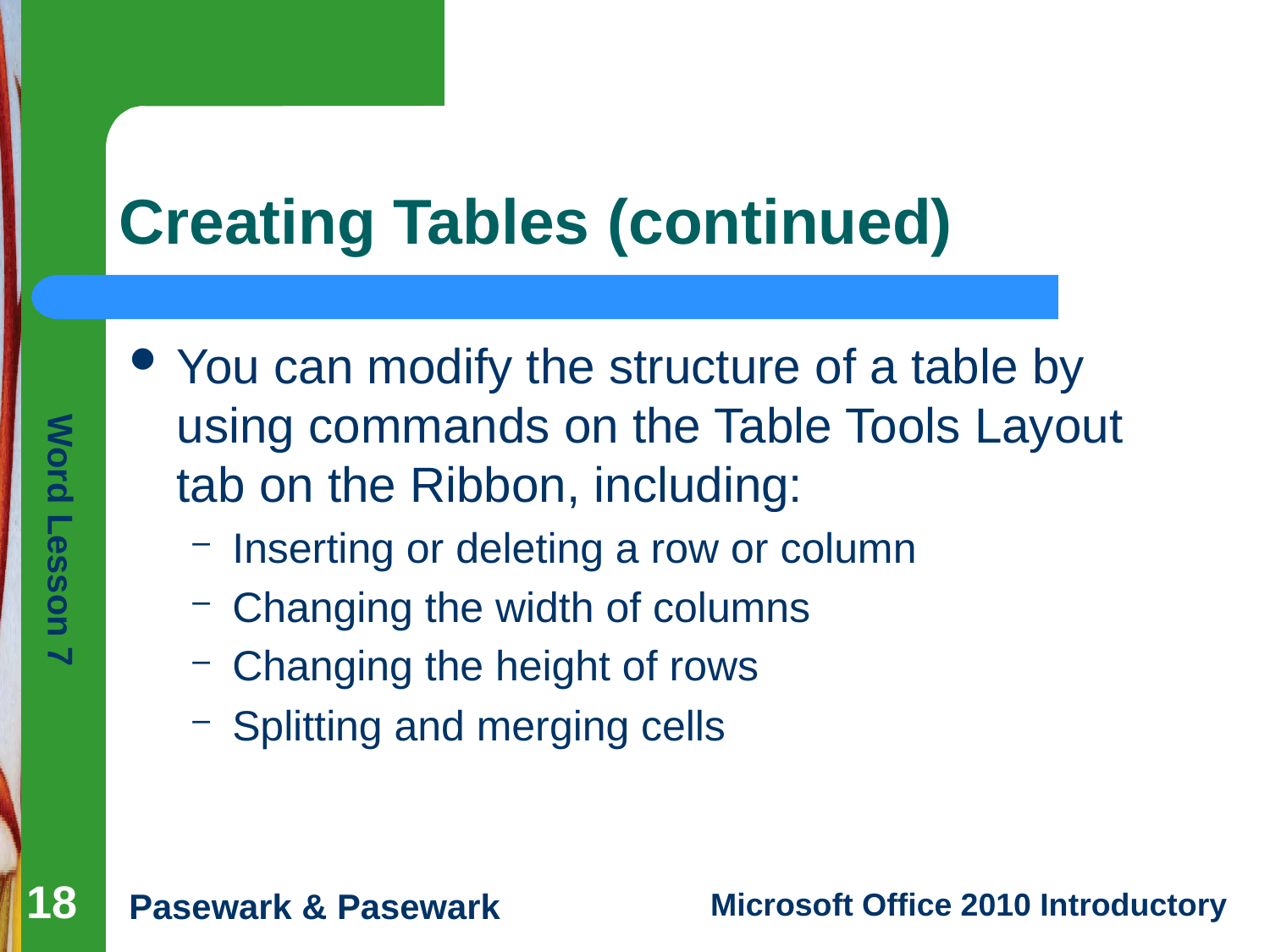

# Creating Tables (continued)
You can modify the structure of a table by using commands on the Table Tools Layout tab on the Ribbon, including:
Inserting or deleting a row or column
Changing the width of columns
Changing the height of rows
Splitting and merging cells
18